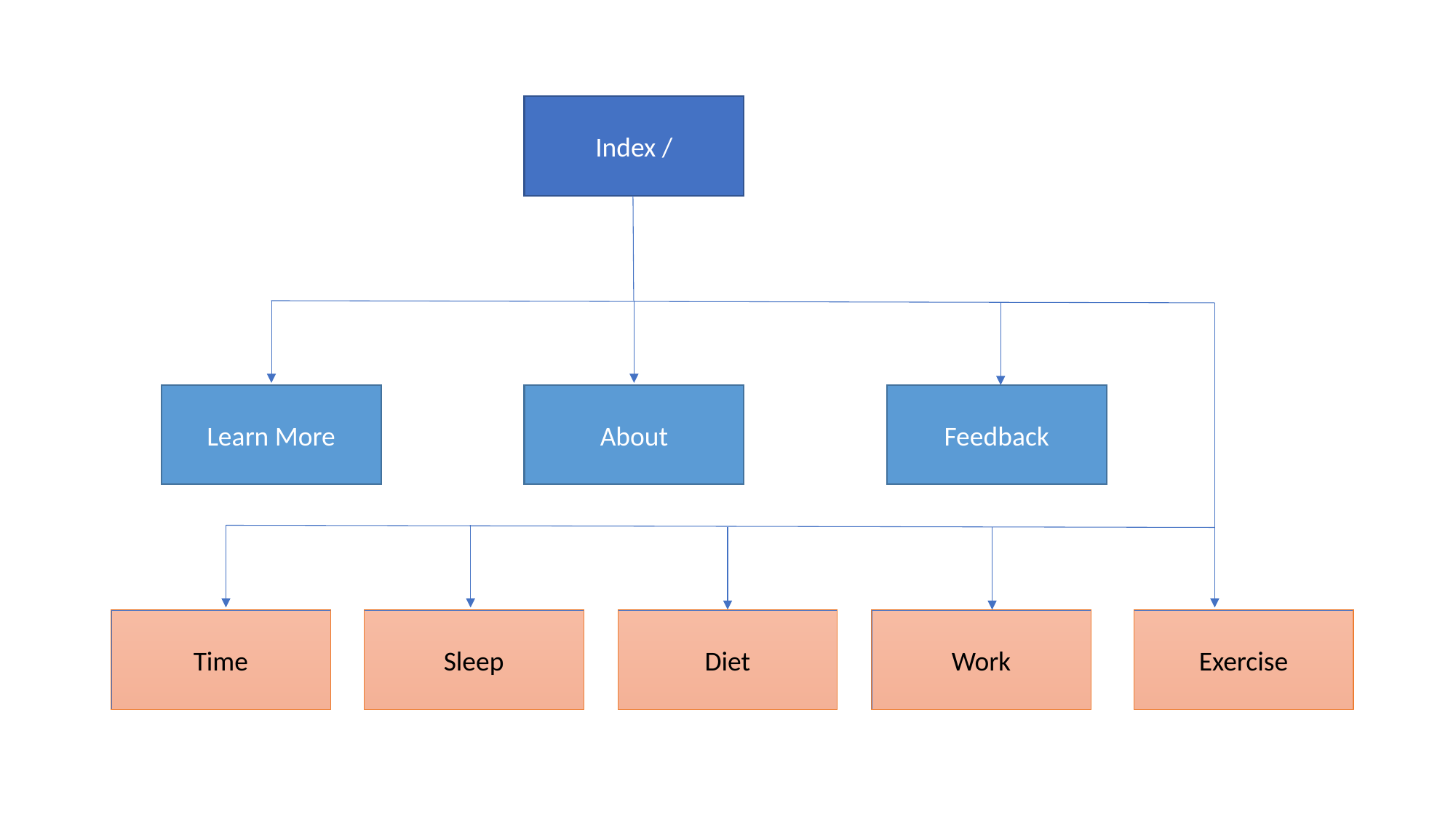

Index /
Learn More
About
Feedback
Time
Sleep
Diet
Work
Exercise